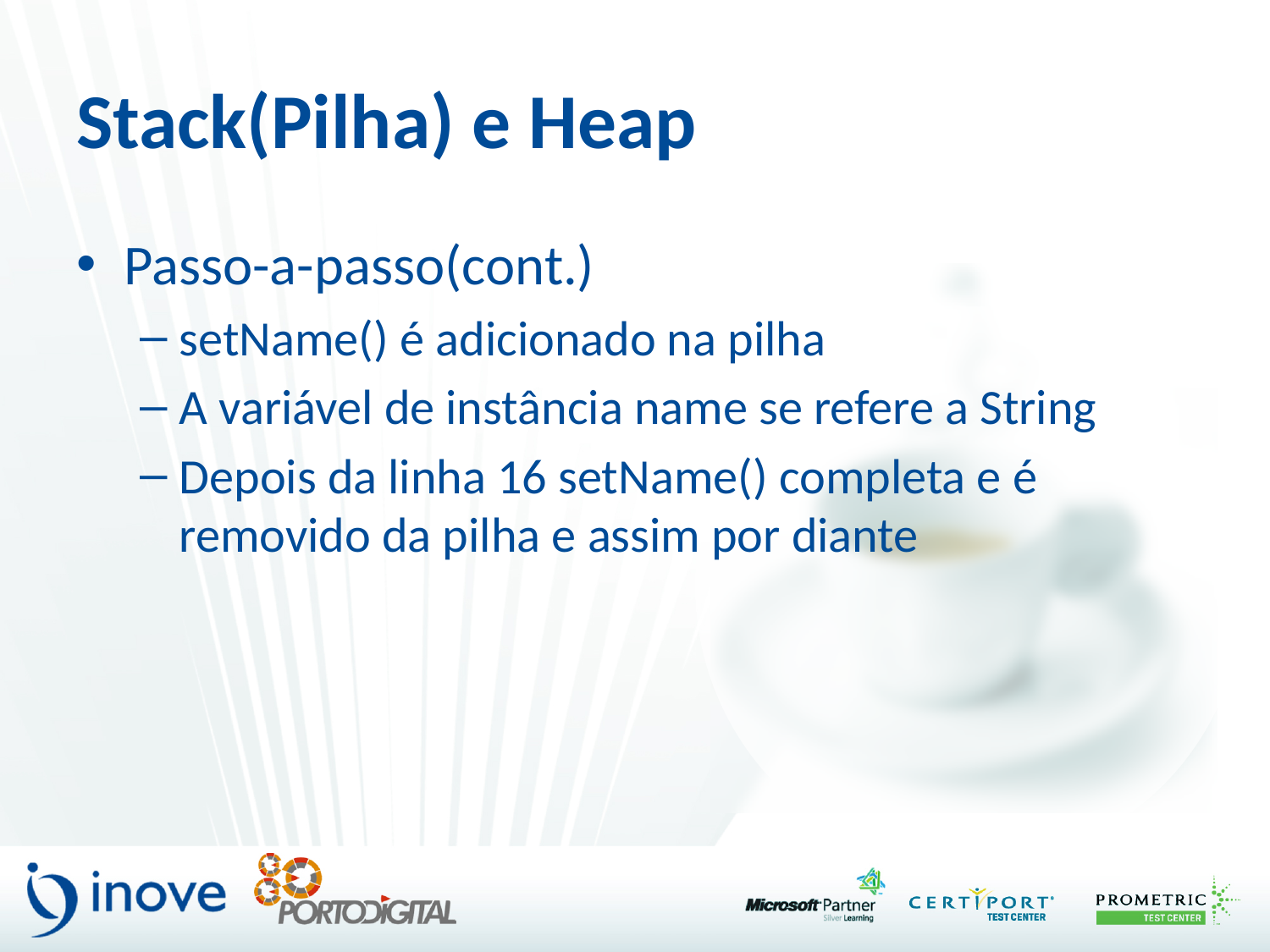

# Stack(Pilha) e Heap
Passo-a-passo(cont.)
setName() é adicionado na pilha
A variável de instância name se refere a String
Depois da linha 16 setName() completa e é removido da pilha e assim por diante